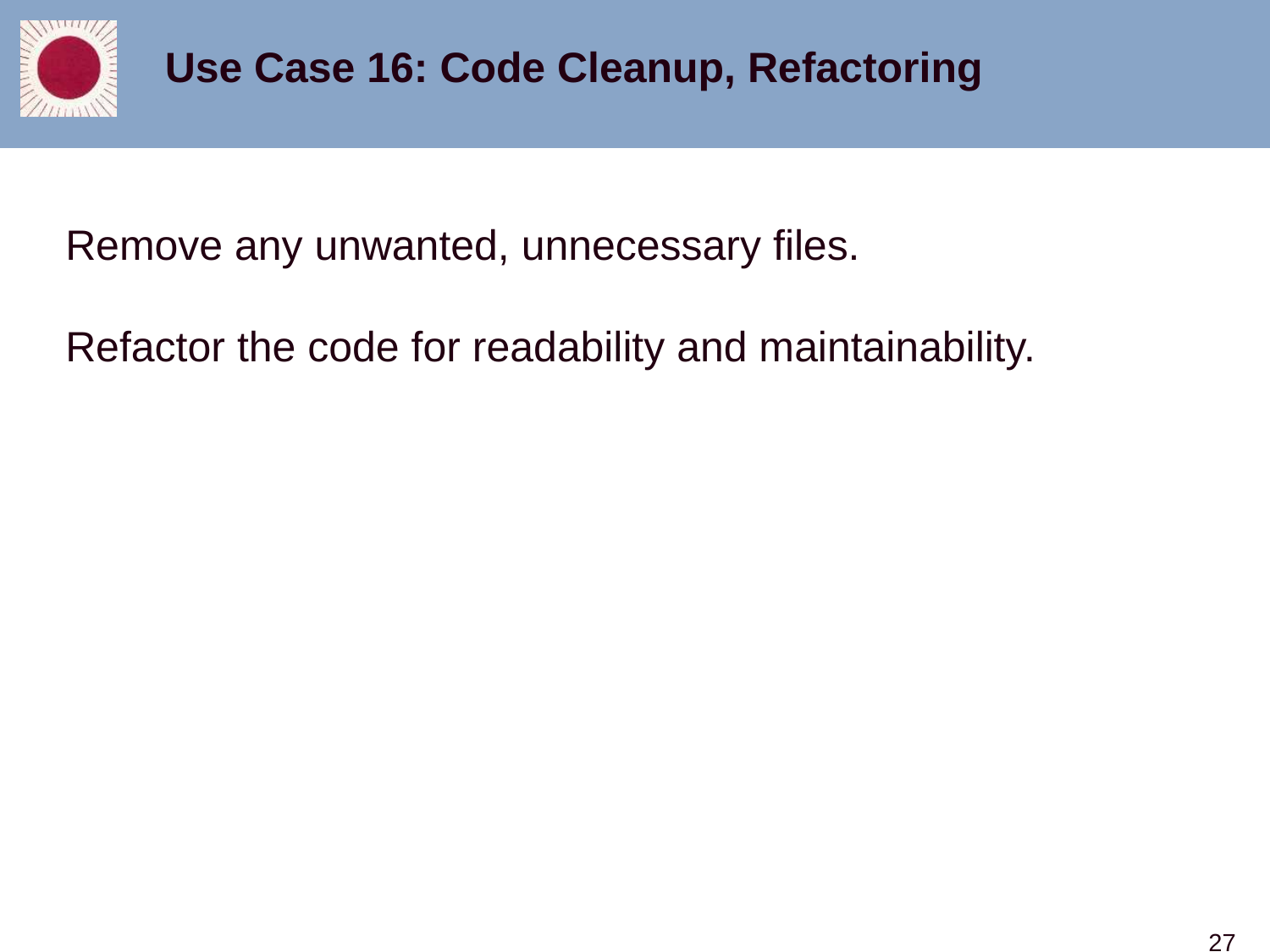

Use Case 16: Code Cleanup, Refactoring
Remove any unwanted, unnecessary files.

Refactor the code for readability and maintainability.
27